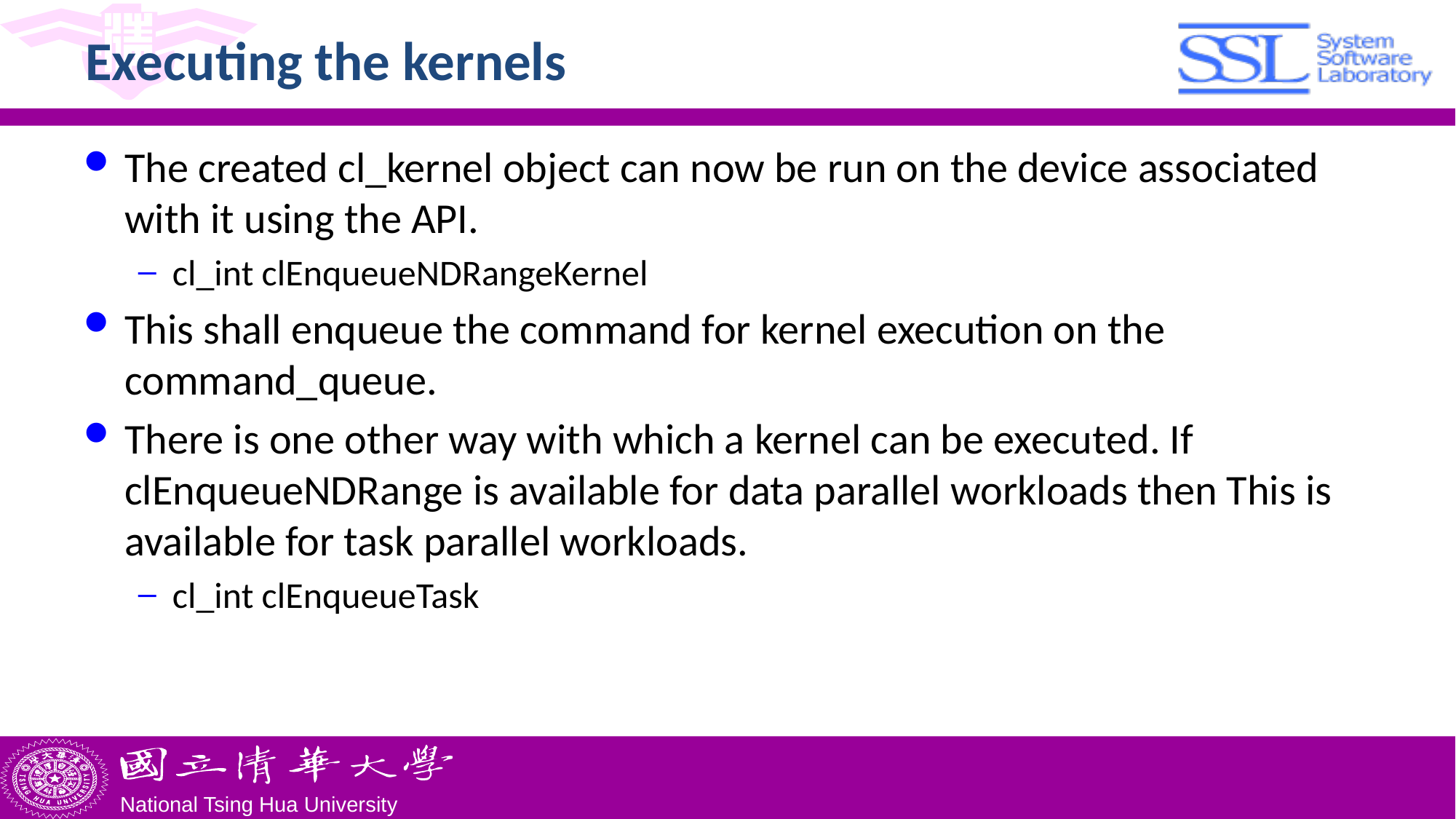

# Executing the kernels
The created cl_kernel object can now be run on the device associated with it using the API.
cl_int clEnqueueNDRangeKernel
This shall enqueue the command for kernel execution on the command_queue.
There is one other way with which a kernel can be executed. If clEnqueueNDRange is available for data parallel workloads then This is available for task parallel workloads.
cl_int clEnqueueTask